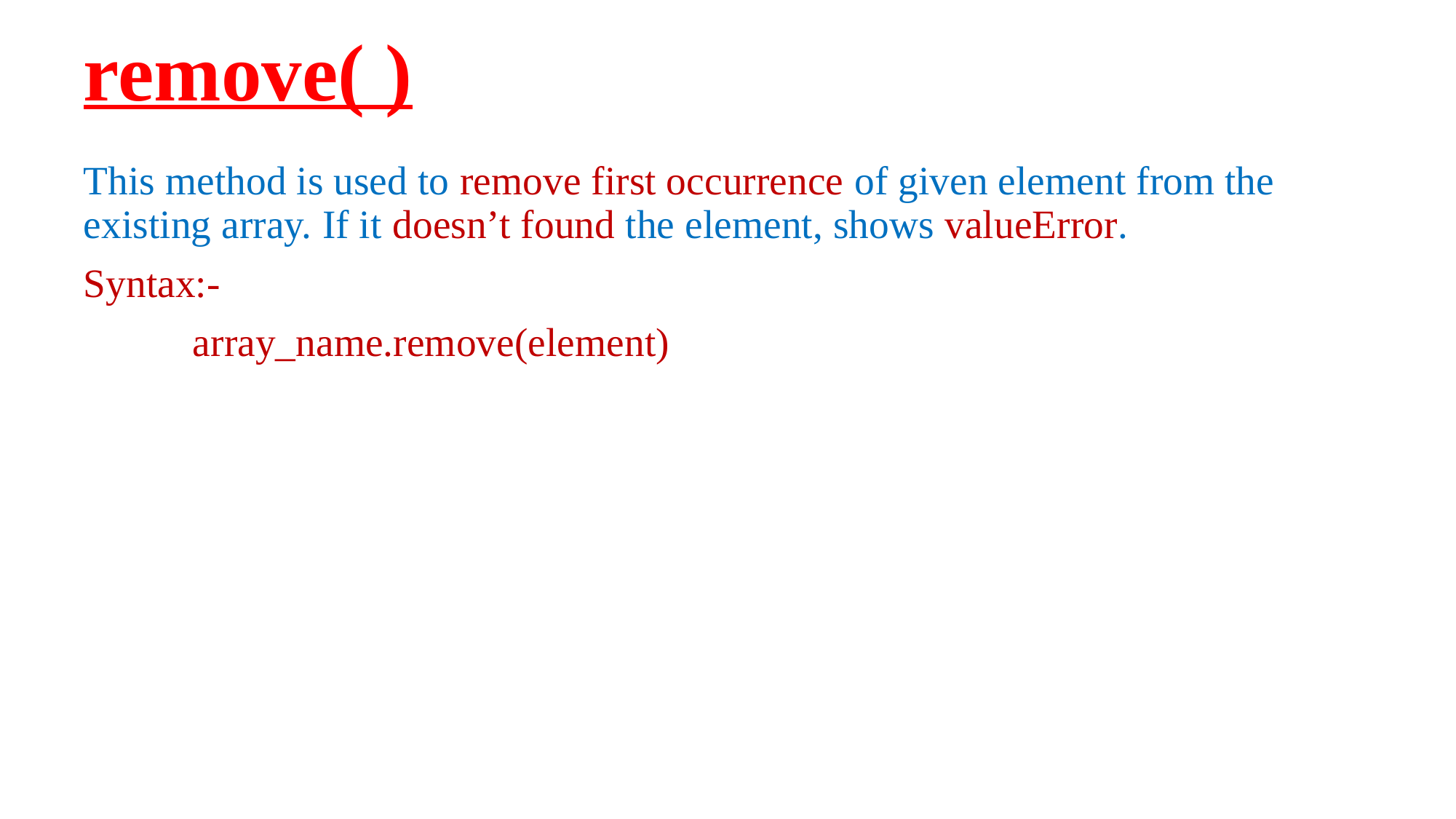

# remove( )
This method is used to remove first occurrence of given element from the existing array. If it doesn’t found the element, shows valueError.
Syntax:-
	array_name.remove(element)